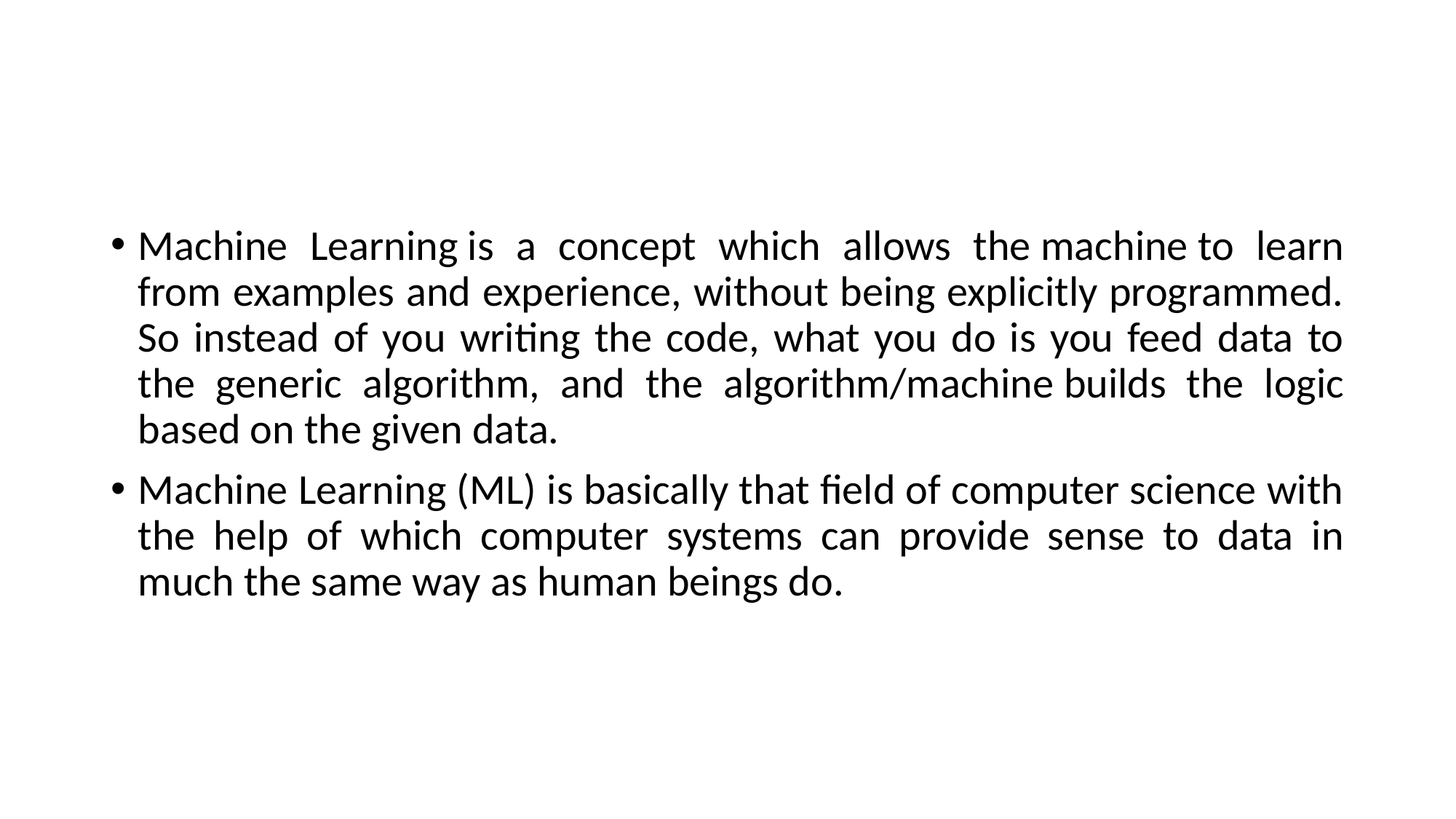

#
Machine Learning is a concept which allows the machine to learn from examples and experience, without being explicitly programmed. So instead of you writing the code, what you do is you feed data to the generic algorithm, and the algorithm/machine builds the logic based on the given data.
Machine Learning (ML) is basically that field of computer science with the help of which computer systems can provide sense to data in much the same way as human beings do.